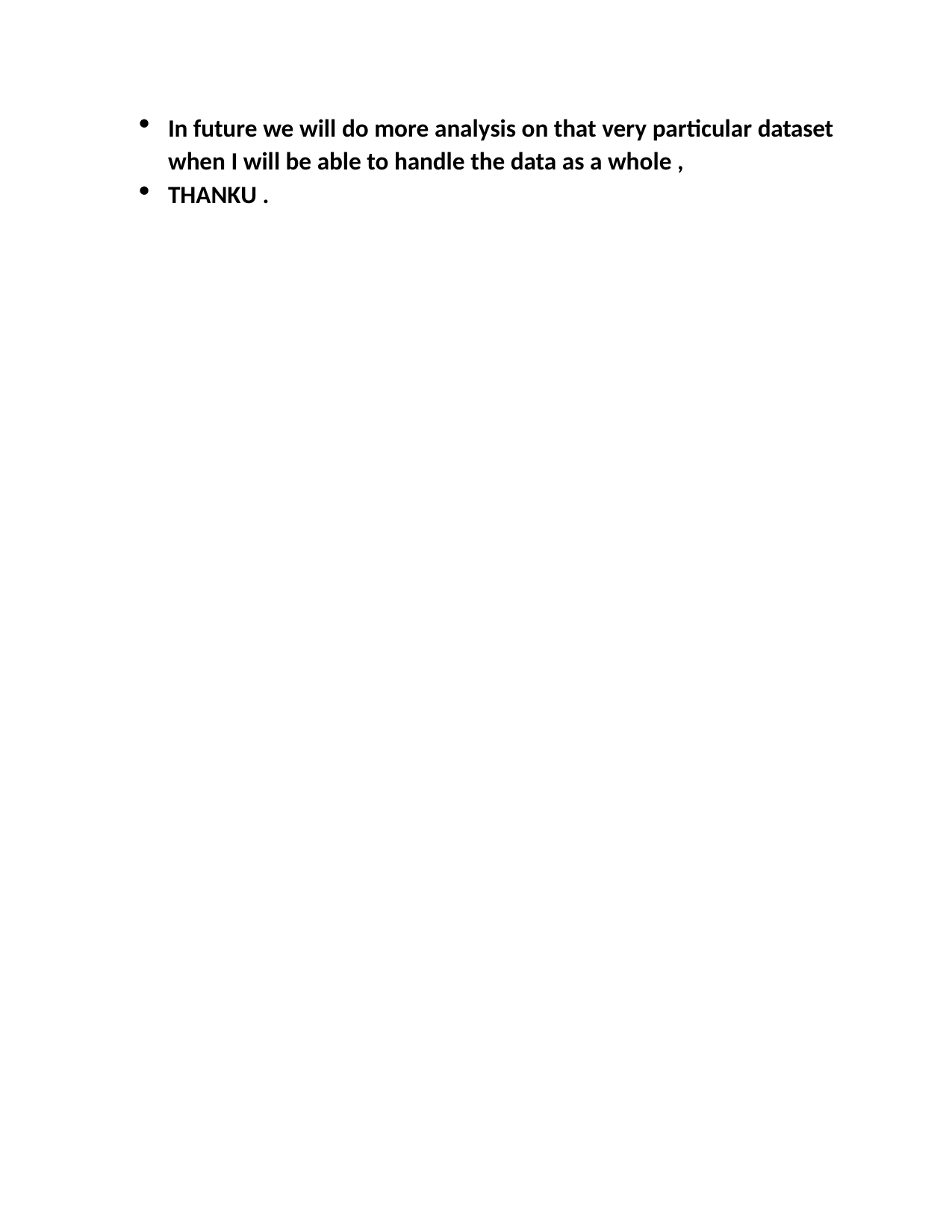

In future we will do more analysis on that very particular dataset when I will be able to handle the data as a whole ,
THANKU .